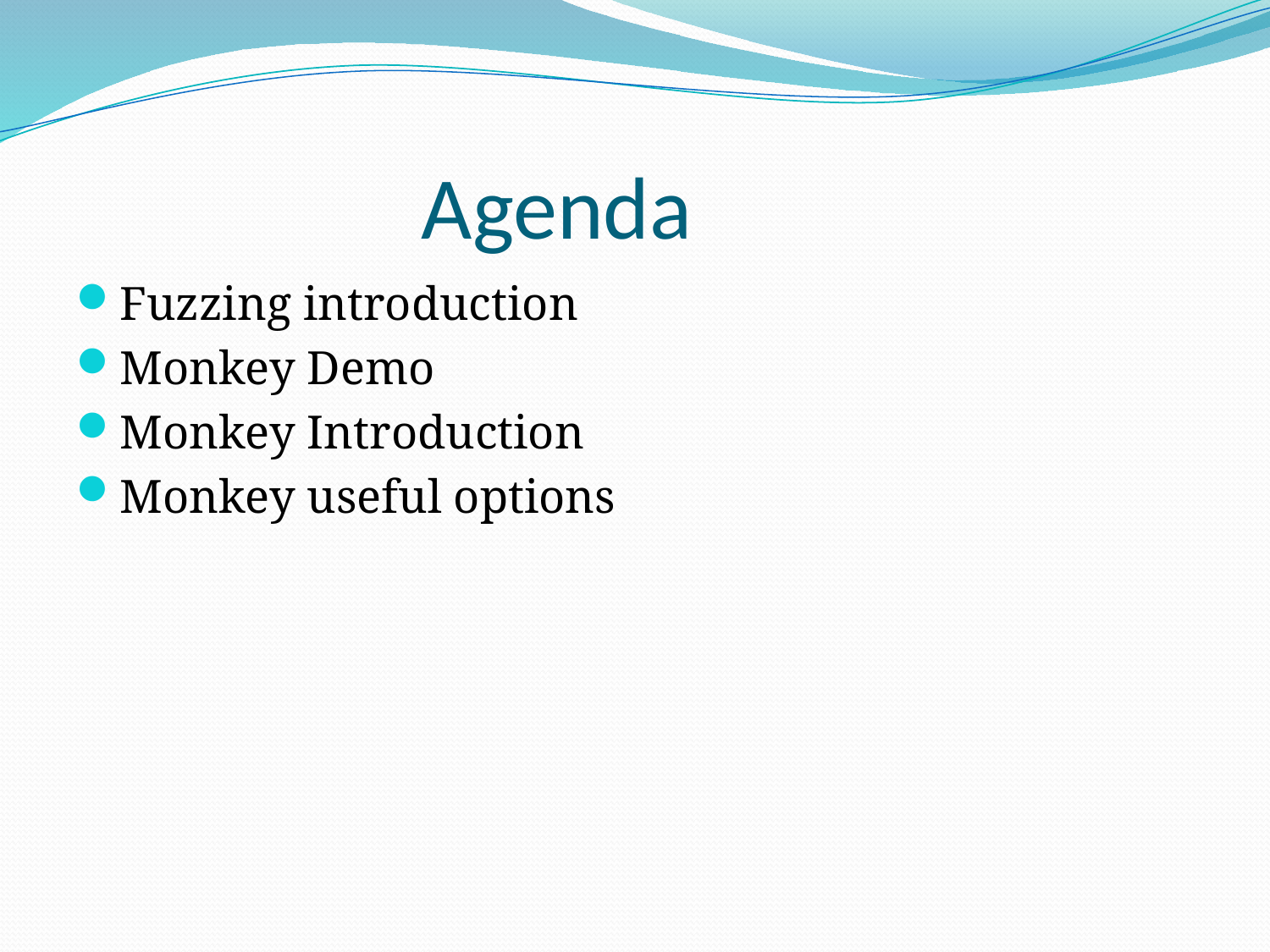

# Agenda
Fuzzing introduction
Monkey Demo
Monkey Introduction
Monkey useful options